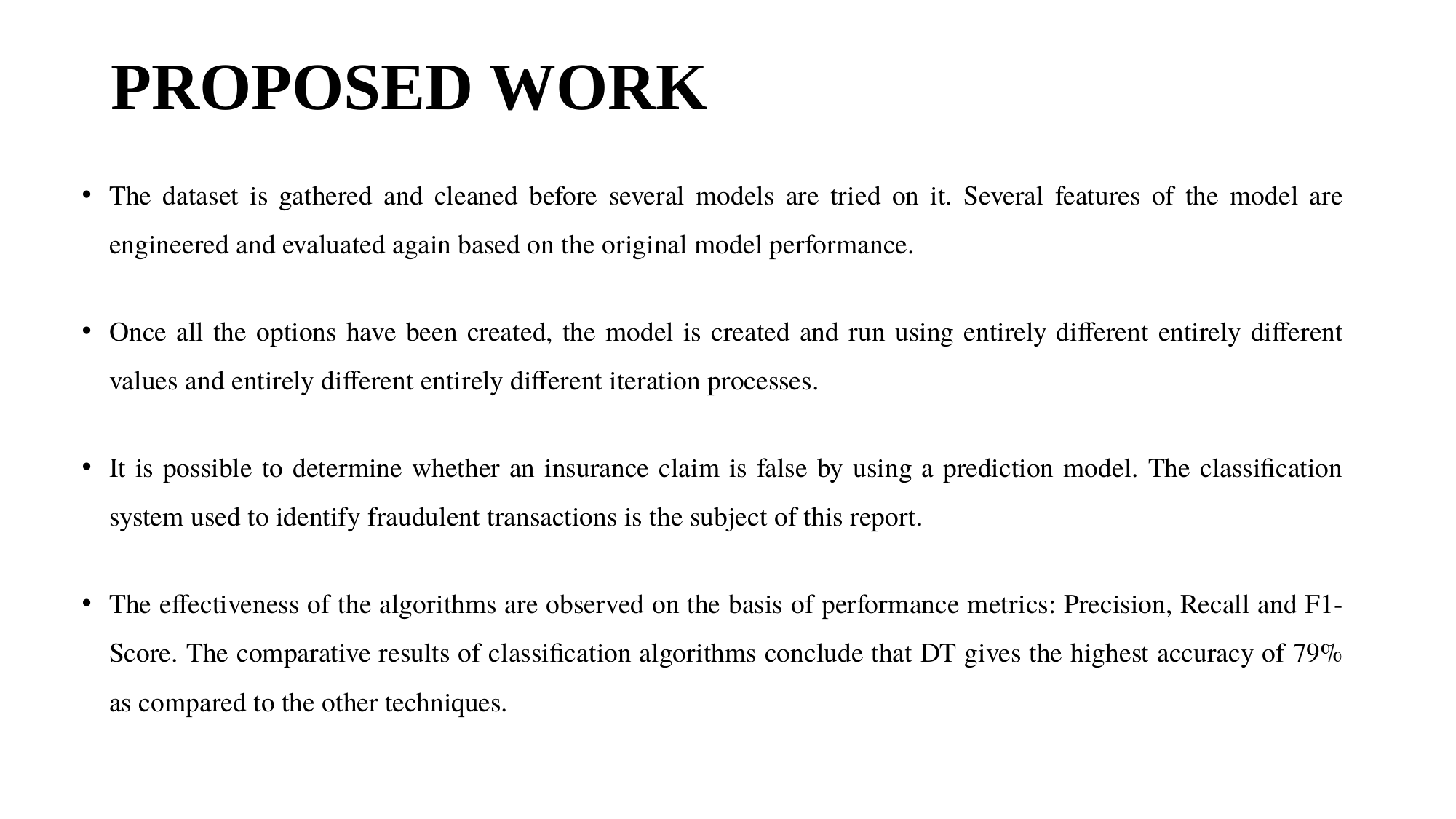

# PROPOSED WORK
The dataset is gathered and cleaned before several models are tried on it. Several features of the model are engineered and evaluated again based on the original model performance.
Once all the options have been created, the model is created and run using entirely different entirely different values and entirely different entirely different iteration processes.
It is possible to determine whether an insurance claim is false by using a prediction model. The classification system used to identify fraudulent transactions is the subject of this report.
The effectiveness of the algorithms are observed on the basis of performance metrics: Precision, Recall and F1-Score. The comparative results of classification algorithms conclude that DT gives the highest accuracy of 79% as compared to the other techniques.